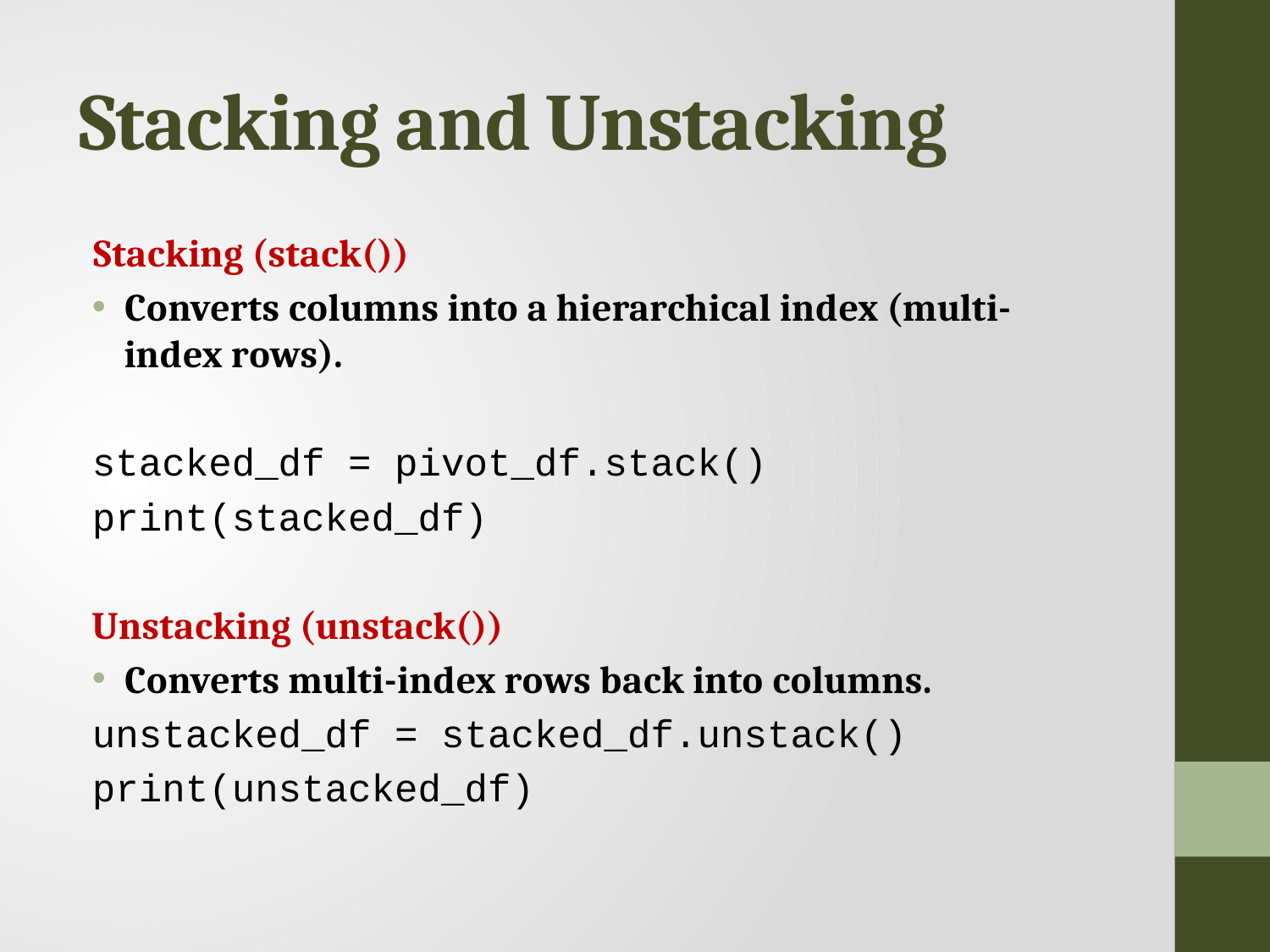

# Stacking and Unstacking
Stacking (stack())
Converts columns into a hierarchical index (multi-index rows).

stacked_df = pivot_df.stack()
print(stacked_df)

Unstacking (unstack())
Converts multi-index rows back into columns.
unstacked_df = stacked_df.unstack()
print(unstacked_df)